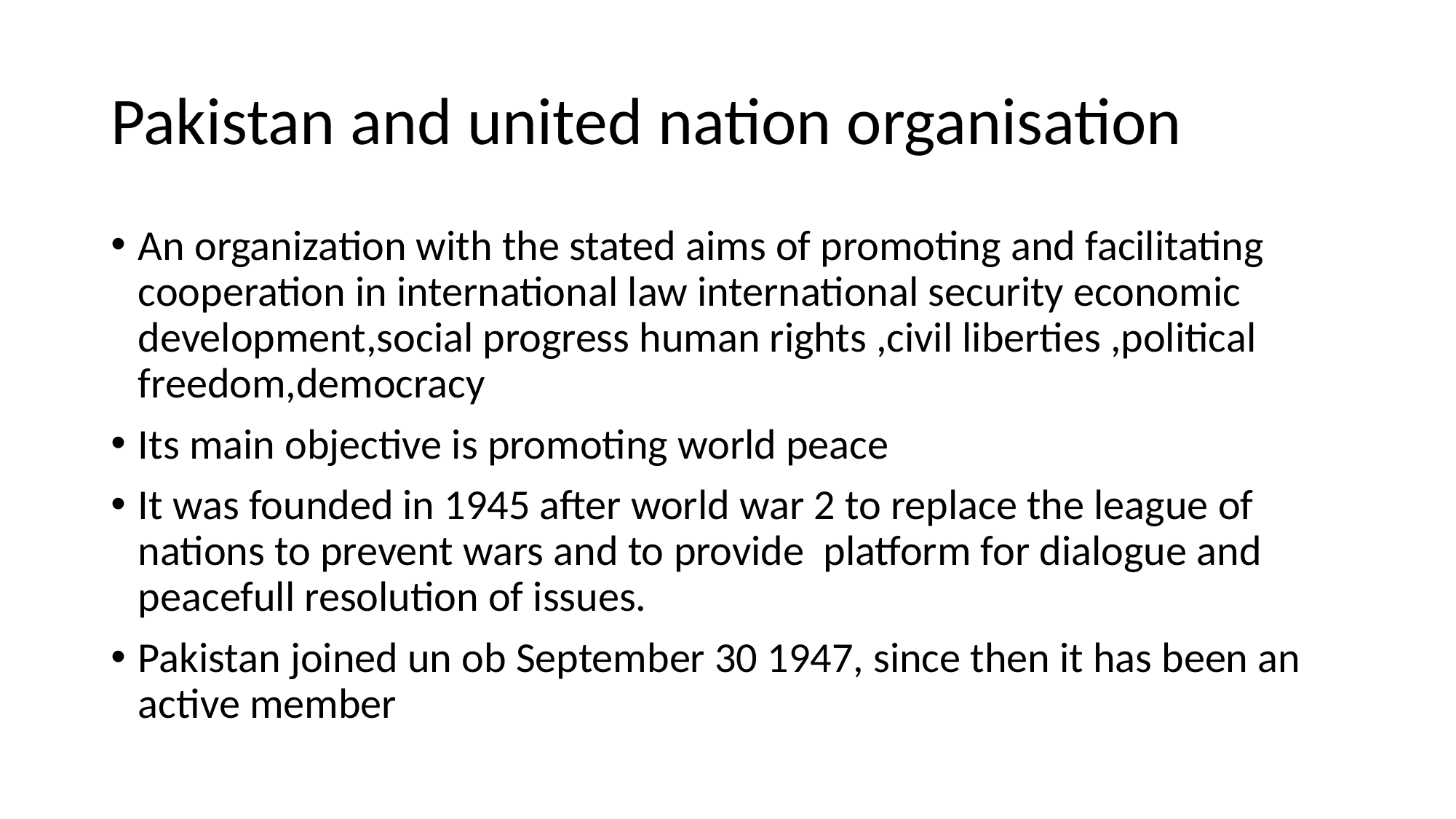

# Pakistan and united nation organisation
An organization with the stated aims of promoting and facilitating cooperation in international law international security economic development,social progress human rights ,civil liberties ,political freedom,democracy
Its main objective is promoting world peace
It was founded in 1945 after world war 2 to replace the league of nations to prevent wars and to provide  platform for dialogue and peacefull resolution of issues.
Pakistan joined un ob September 30 1947, since then it has been an active member